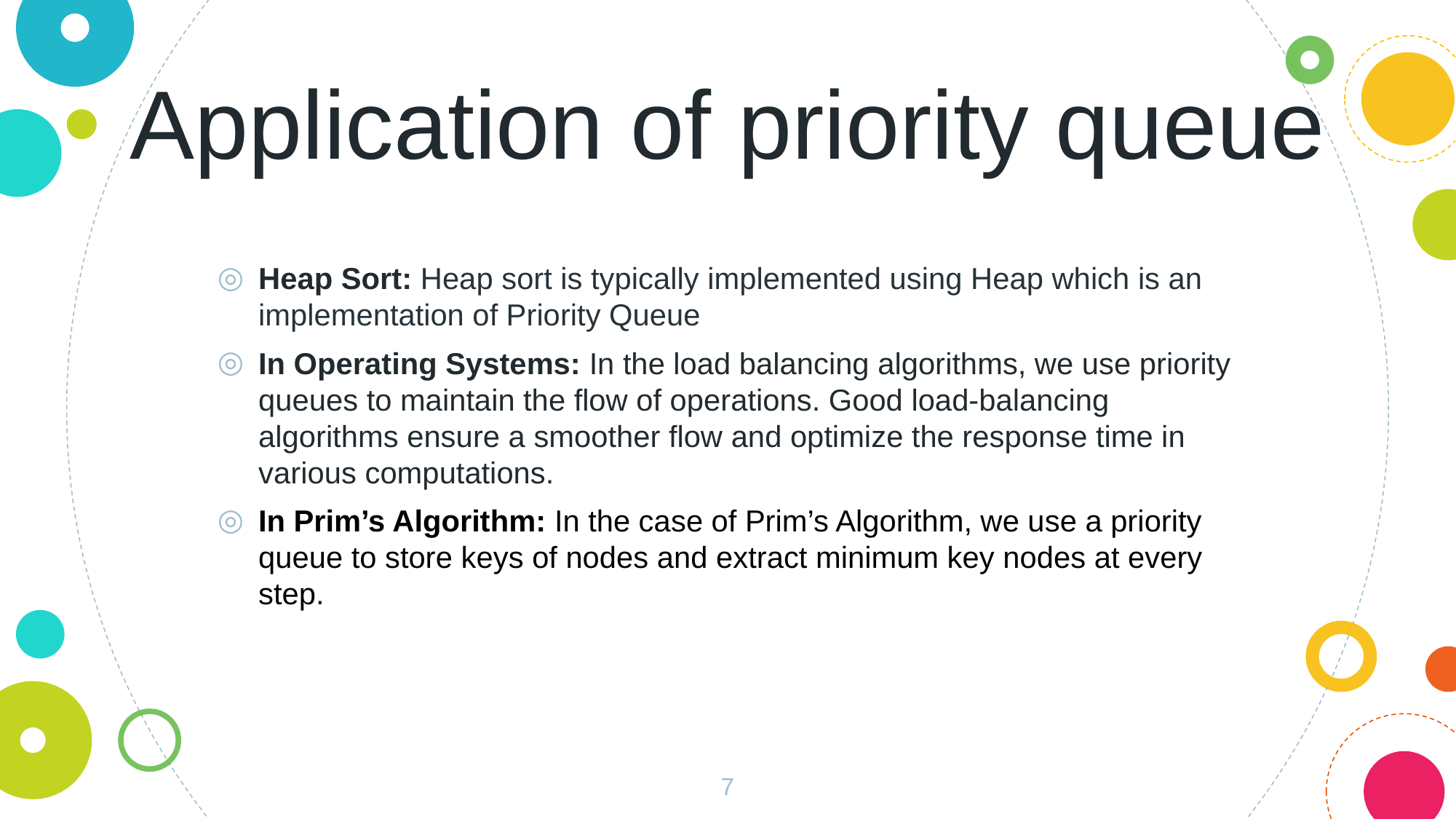

Application of priority queue
Heap Sort: Heap sort is typically implemented using Heap which is an implementation of Priority Queue
In Operating Systems: In the load balancing algorithms, we use priority queues to maintain the flow of operations. Good load-balancing algorithms ensure a smoother flow and optimize the response time in various computations.
In Prim’s Algorithm: In the case of Prim’s Algorithm, we use a priority queue to store keys of nodes and extract minimum key nodes at every step.

7